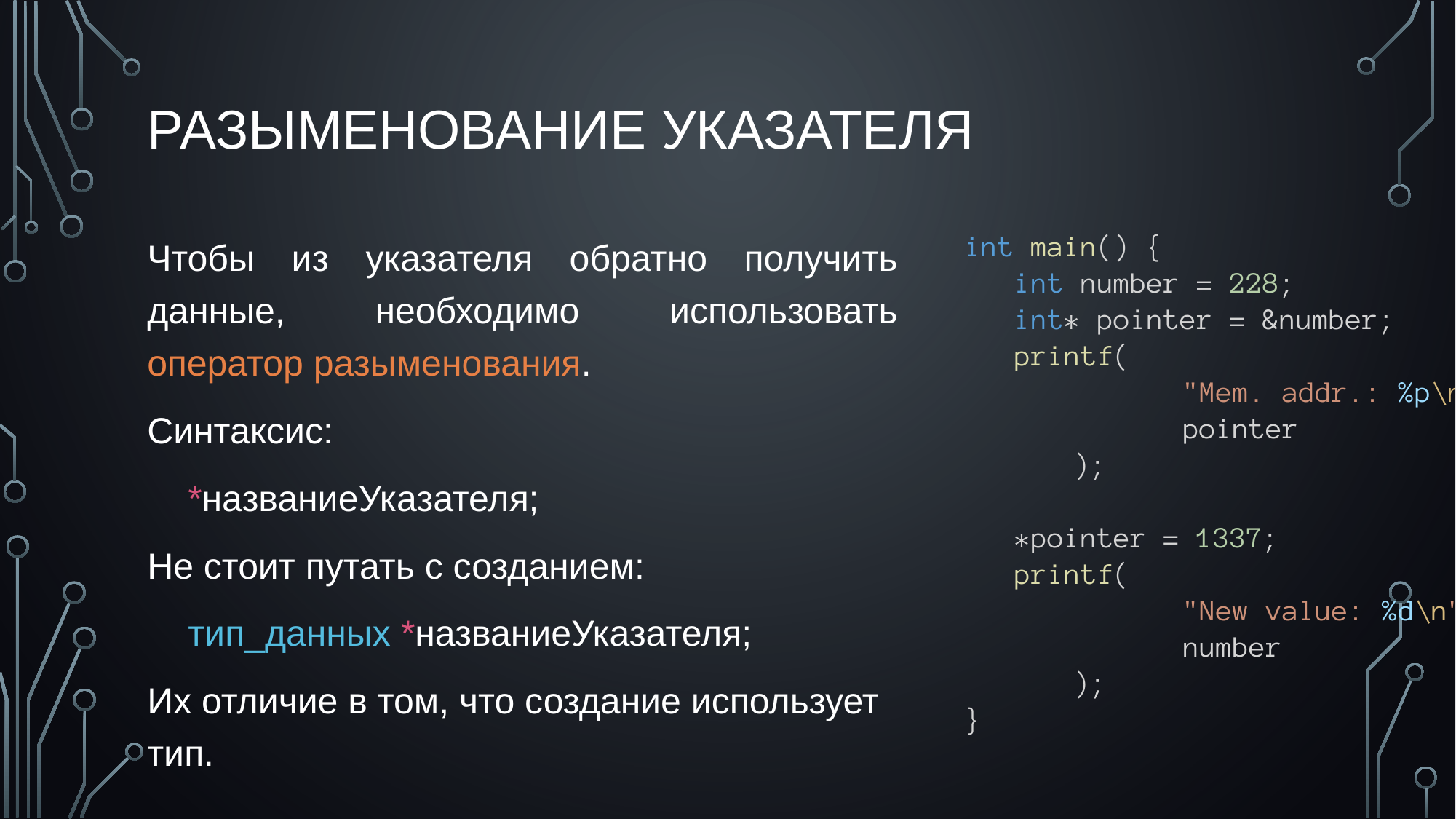

# Разыменование указателя
Чтобы из указателя обратно получить данные, необходимо использовать оператор разыменования.
Синтаксис:
    *названиеУказателя;
Не стоит путать с созданием:
    тип_данных *названиеУказателя;
Их отличие в том, что создание использует тип.
int main() {
   int number = 228;
   int* pointer = &number;
   printf(
		"Mem. addr.: %p\n",
		pointer
	);
   *pointer = 1337;
   printf(
		"New value: %d\n",
		number
	);
}